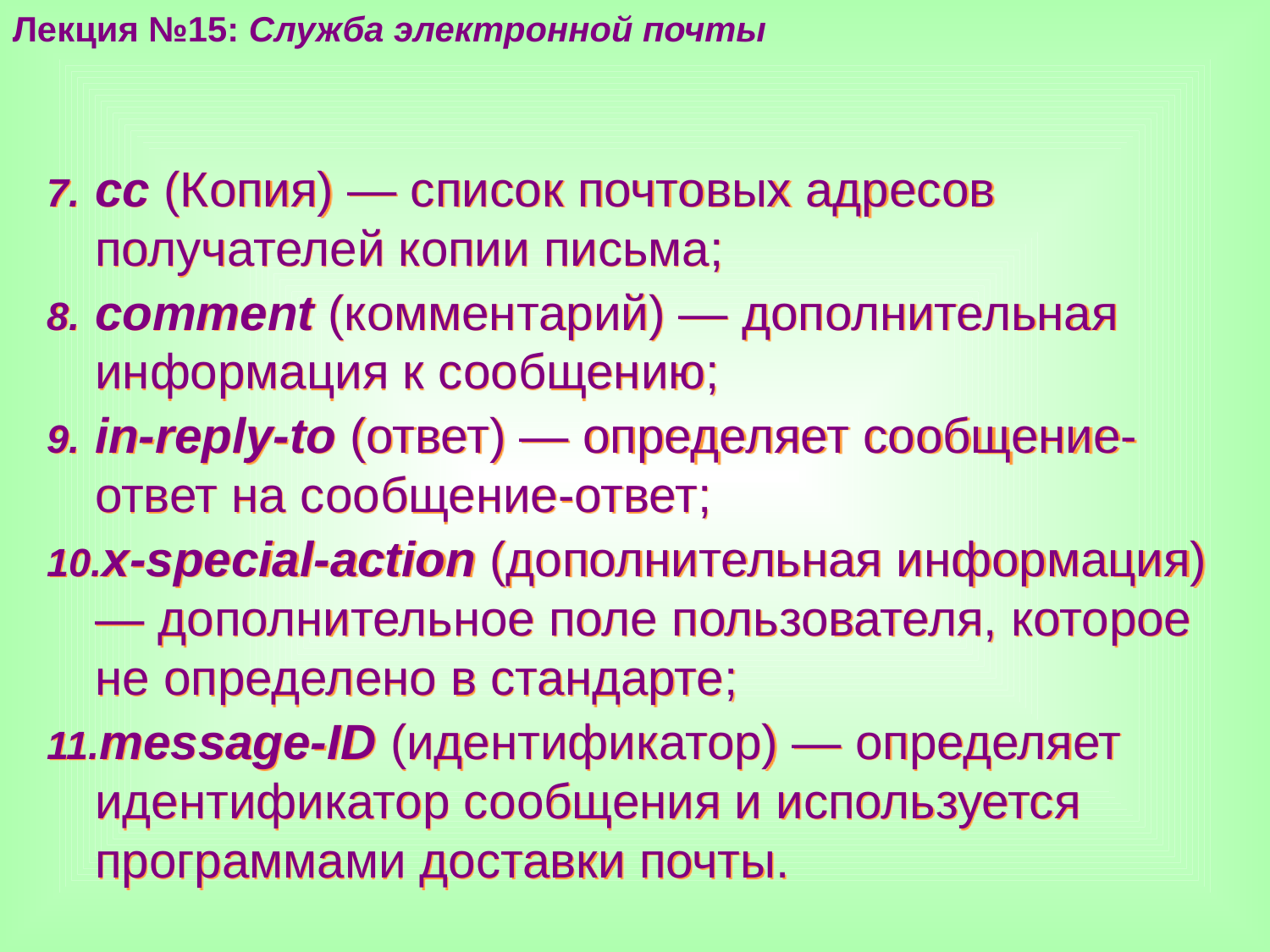

Лекция №15: Служба электронной почты
cc (Копия) — список почтовых адресов получателей копии письма;
comment (комментарий) — дополнительная информация к сообщению;
in-reply-to (ответ) — определяет сообщение-ответ на сообщение-ответ;
x-special-action (дополнительная информация) — дополнительное поле пользователя, которое не определено в стандарте;
message-ID (идентификатор) — определяет идентификатор сообщения и используется программами доставки почты.